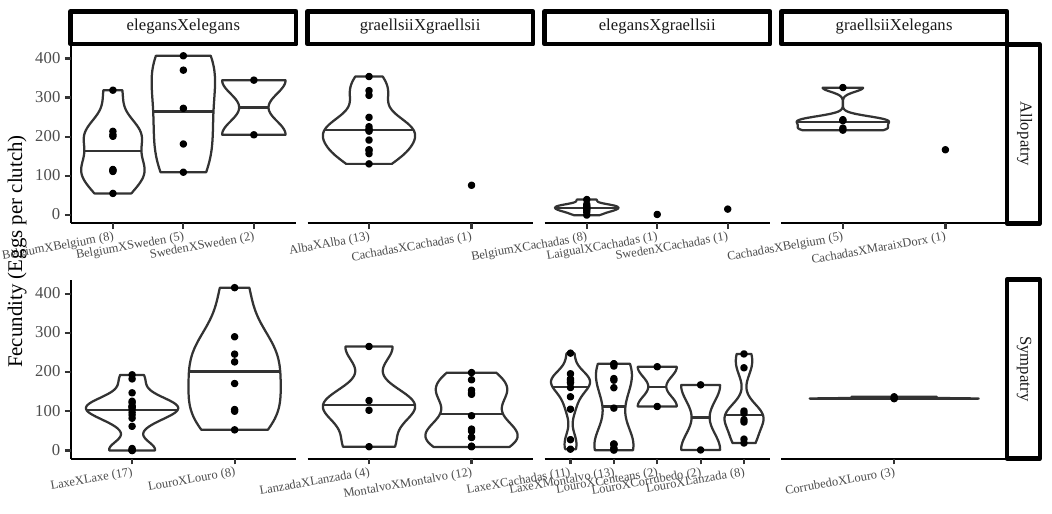

elegansXelegans
graellsiiXgraellsii
elegansXgraellsii
graellsiiXelegans

400

300

Allopatry

200

100

0

AlbaXAlba (13)
SwedenXSweden (2)
BelgiumXSweden (5)
LaigualXCachadas (1)
BelgiumXBelgium (8)
SwedenXCachadas (1)
BelgiumXCachadas (8)
CachadasXBelgium (5)
CachadasXCachadas (1)
Fecundity (Eggs per clutch)
CachadasXMaraixDorx (1)

400

300

Sympatry

200

100

0

LaxeXLaxe (17)
LouroXLouro (8)
LouroXLanzada (8)
LouroXCenteans (2)
LaxeXCachadas (11)
LaxeXMontalvo (13)
LouroXCorrubedo (2)
CorrubedoXLouro (3)
LanzadaXLanzada (4)
MontalvoXMontalvo (12)